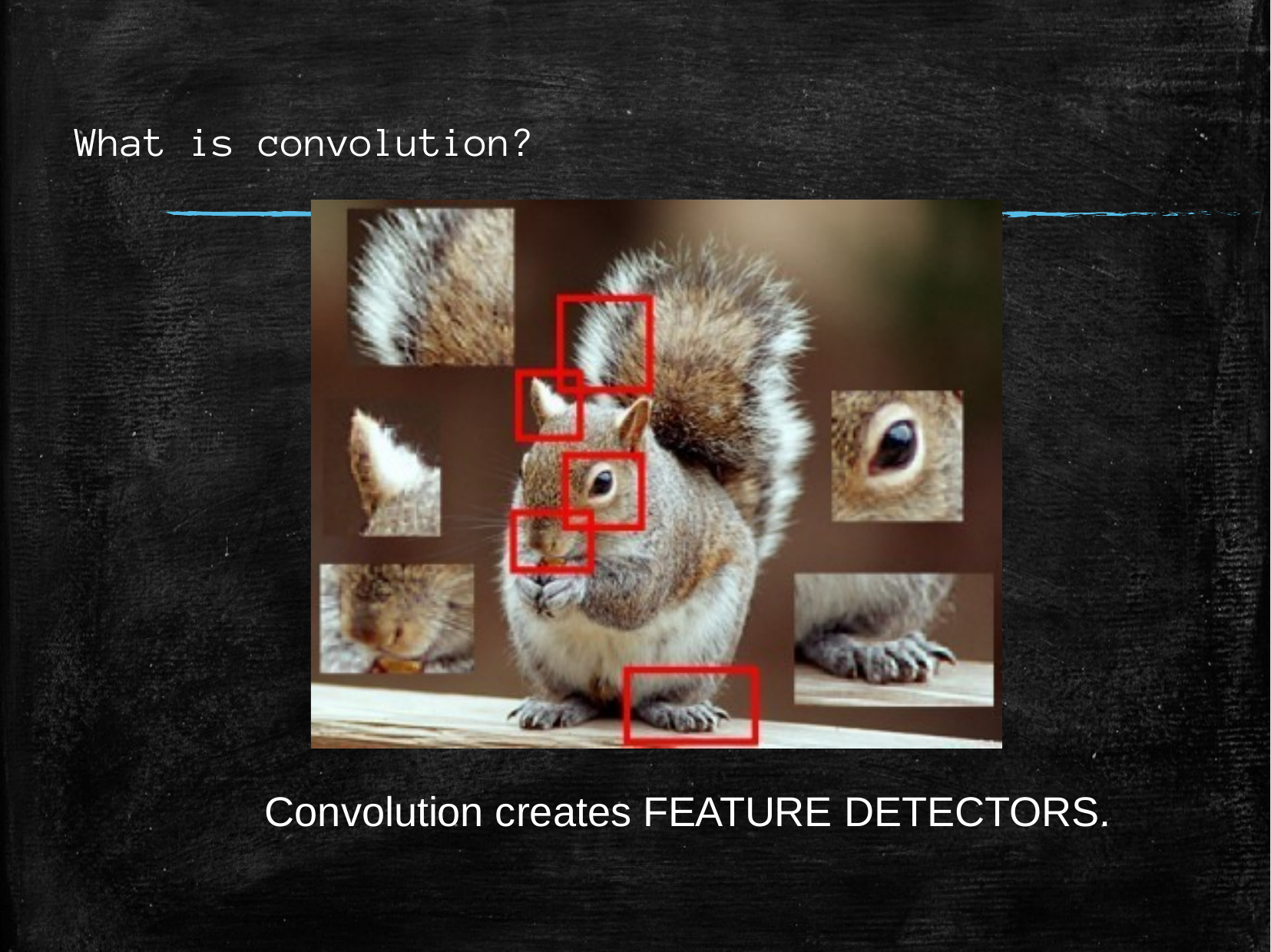

# What is convolution?

Convolution creates FEATURE DETECTORS.